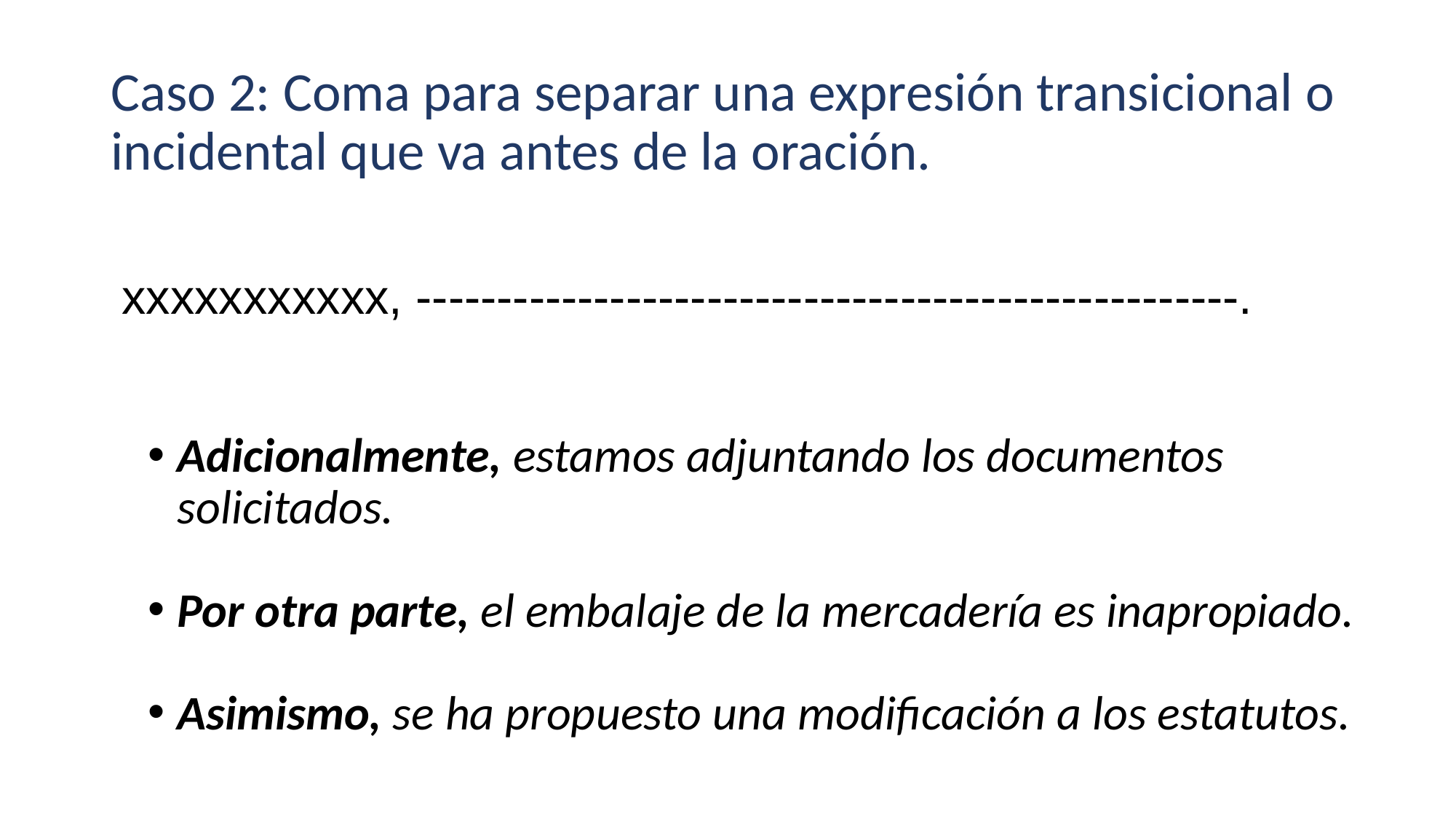

# Caso 2: Coma para separar una expresión transicional o incidental que va antes de la oración.
xxxxxxxxxxx, ---------------------------------------------------.
Adicionalmente, estamos adjuntando los documentos solicitados.
Por otra parte, el embalaje de la mercadería es inapropiado.
Asimismo, se ha propuesto una modificación a los estatutos.